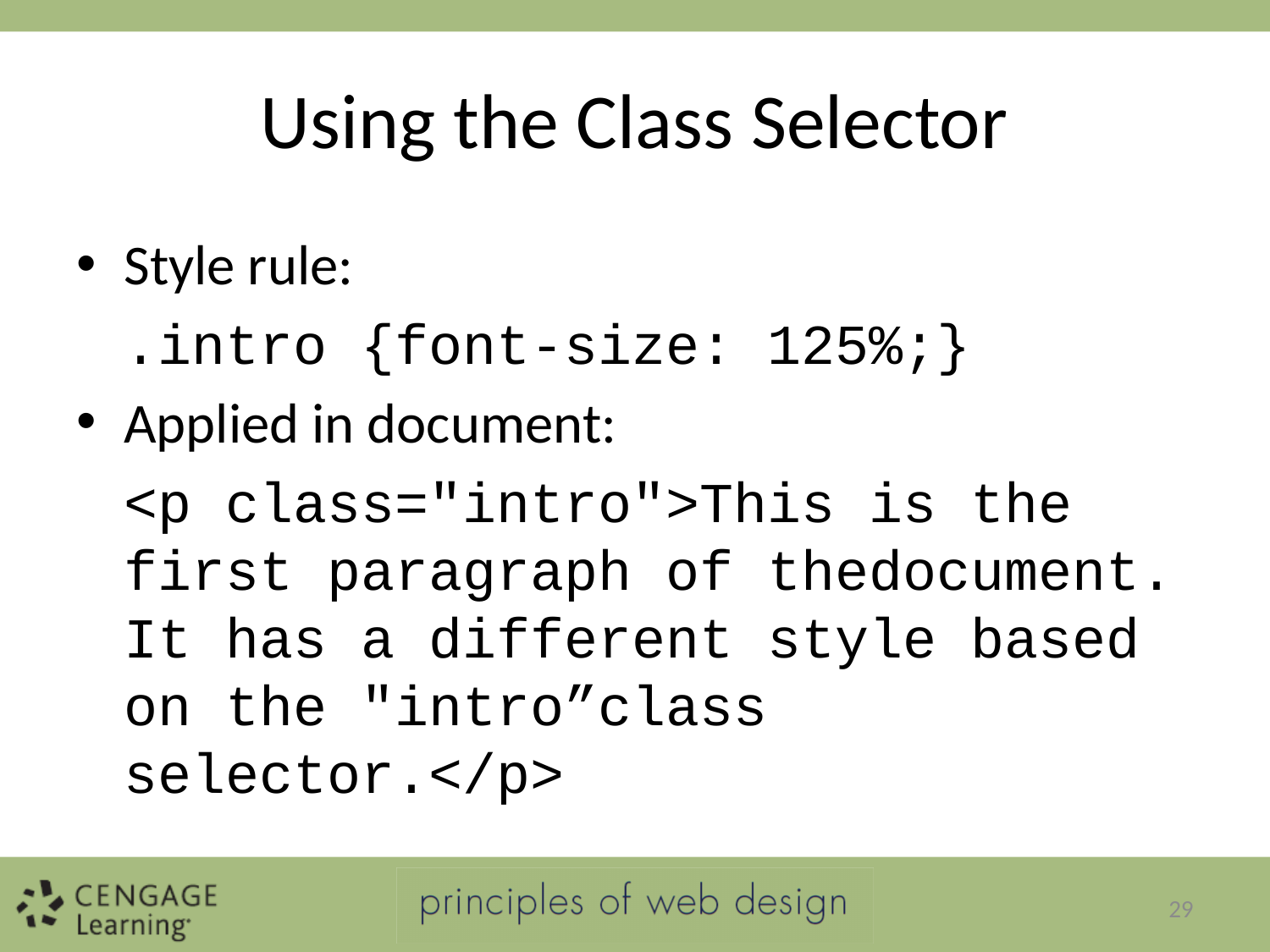

# Using the Class Selector
Style rule:
.intro {font-size: 125%;}
Applied in document:
<p class="intro">This is the first paragraph of thedocument. It has a different style based on the "intro”class selector.</p>

29